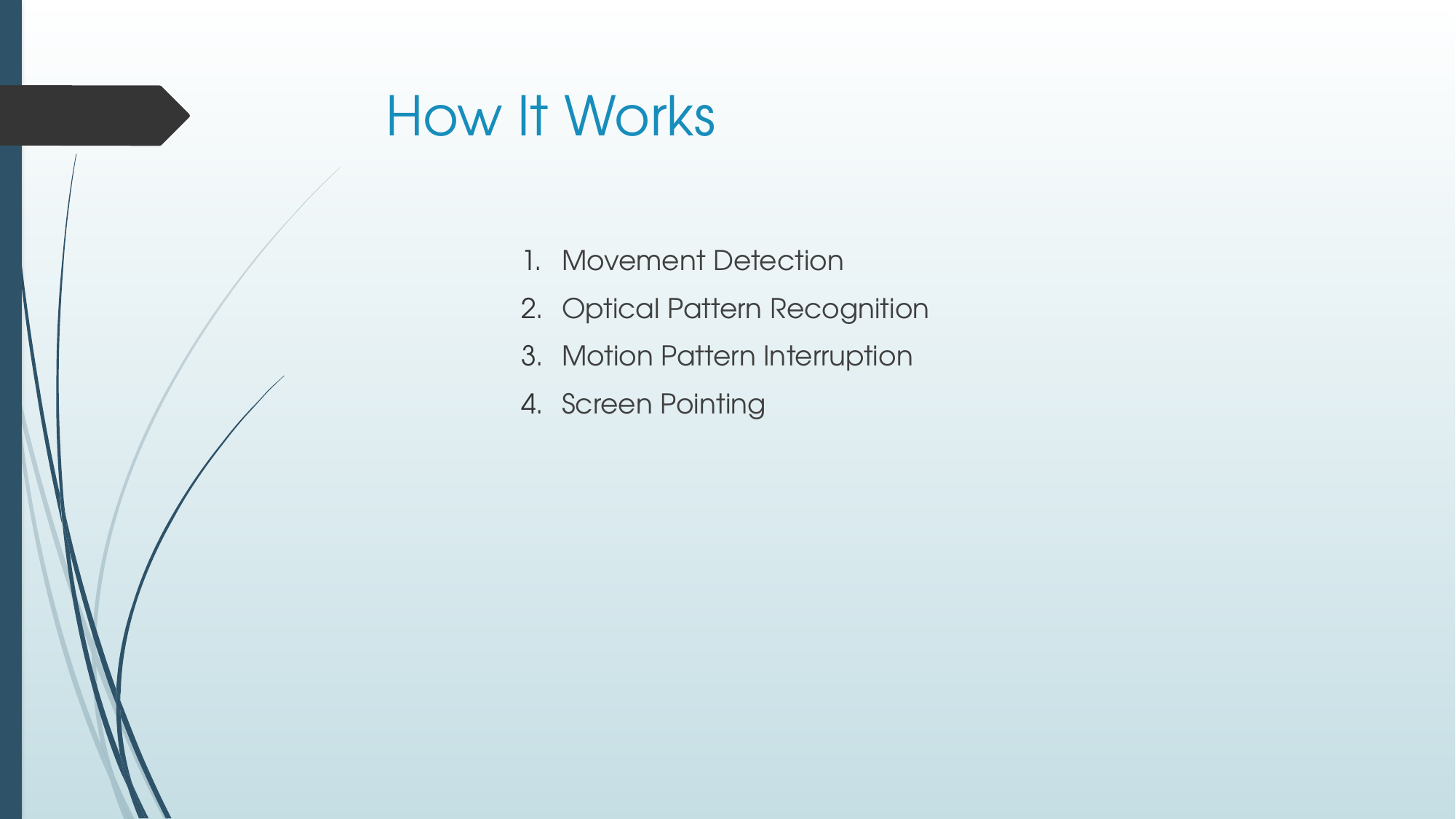

# How It Works
Movement Detection
Optical Pattern Recognition
Motion Pattern Interruption
Screen Pointing